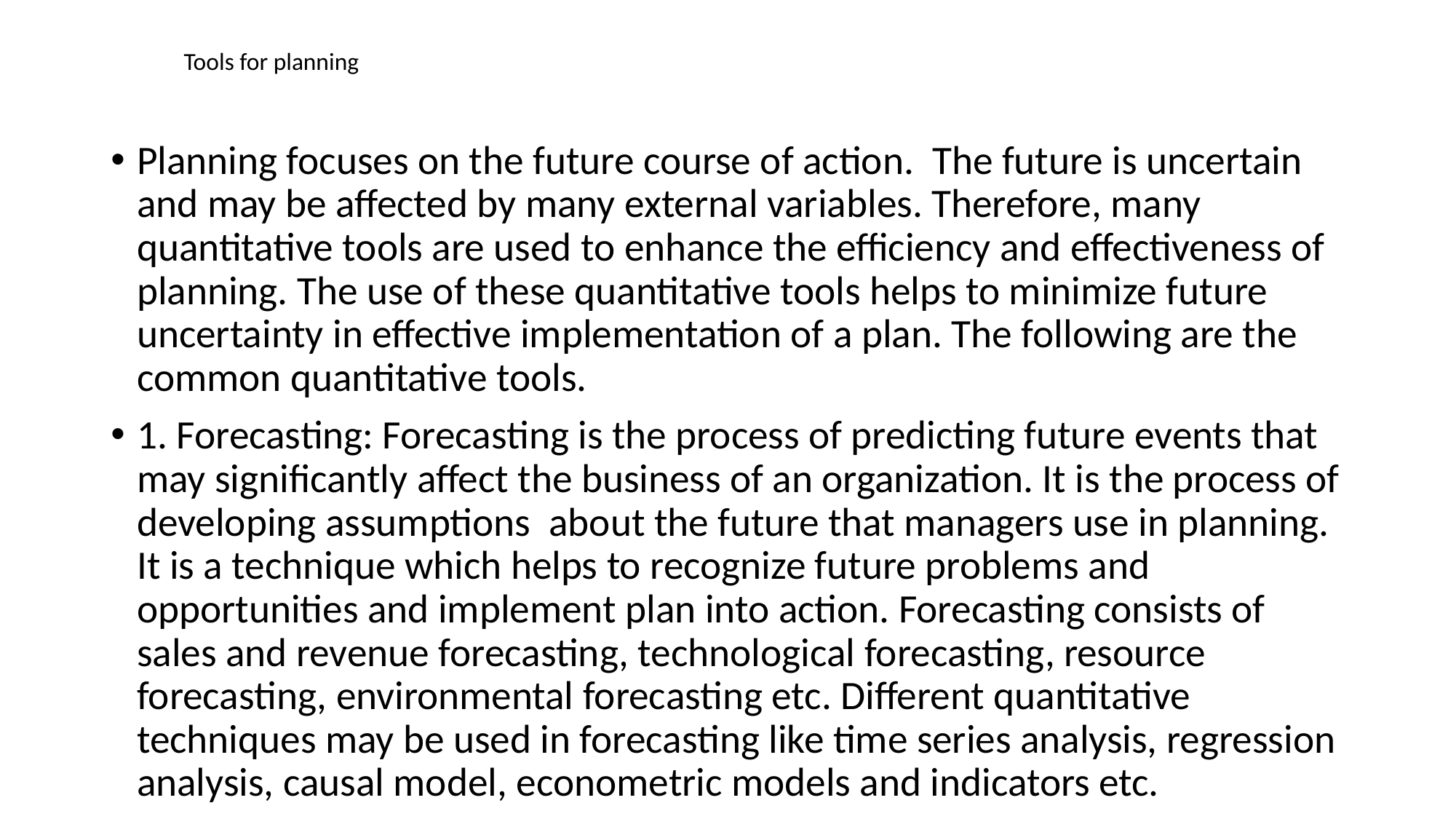

# Tools for planning
Planning focuses on the future course of action.  The future is uncertain and may be affected by many external variables. Therefore, many quantitative tools are used to enhance the efficiency and effectiveness of planning. The use of these quantitative tools helps to minimize future uncertainty in effective implementation of a plan. The following are the common quantitative tools.
1. Forecasting: Forecasting is the process of predicting future events that may significantly affect the business of an organization. It is the process of developing assumptions  about the future that managers use in planning. It is a technique which helps to recognize future problems and opportunities and implement plan into action. Forecasting consists of sales and revenue forecasting, technological forecasting, resource forecasting, environmental forecasting etc. Different quantitative techniques may be used in forecasting like time series analysis, regression analysis, causal model, econometric models and indicators etc.